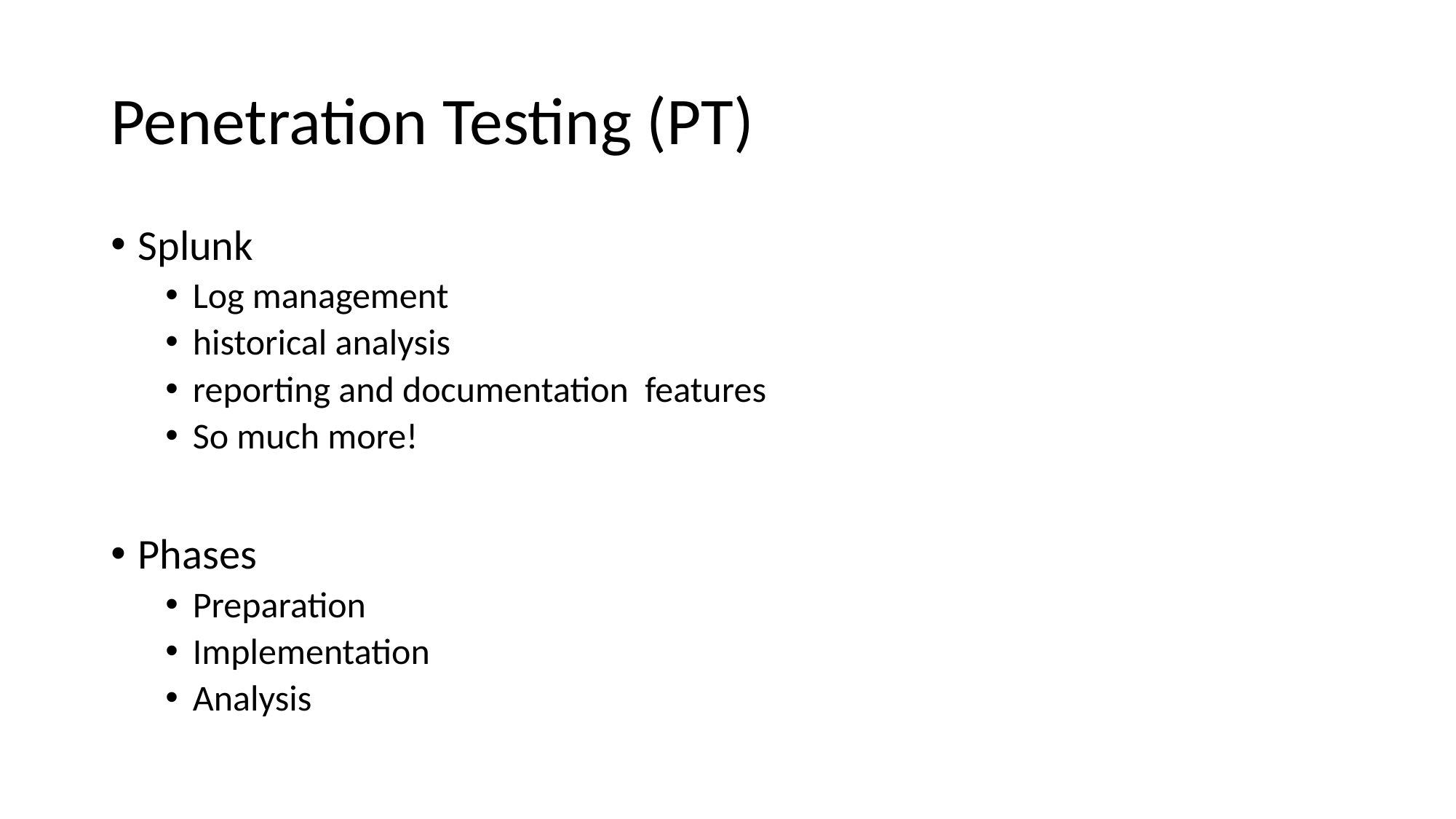

# Penetration Testing (PT)
Splunk
Log management
historical analysis
reporting and documentation  features
So much more!

Phases
Preparation
Implementation
Analysis